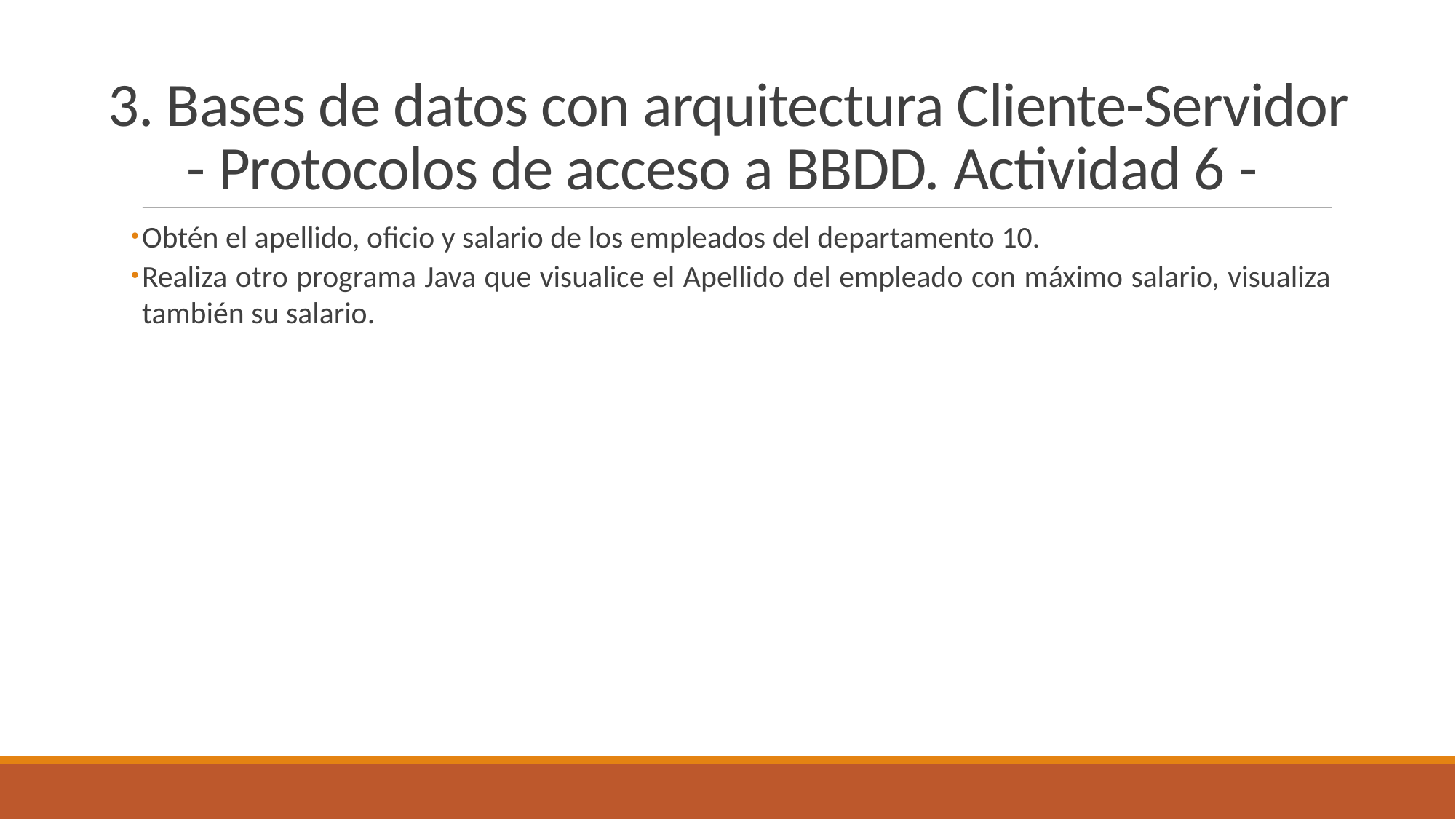

3. Bases de datos con arquitectura Cliente-Servidor
- Protocolos de acceso a BBDD. Actividad 6 -
Obtén el apellido, oficio y salario de los empleados del departamento 10.
Realiza otro programa Java que visualice el Apellido del empleado con máximo salario, visualiza también su salario.